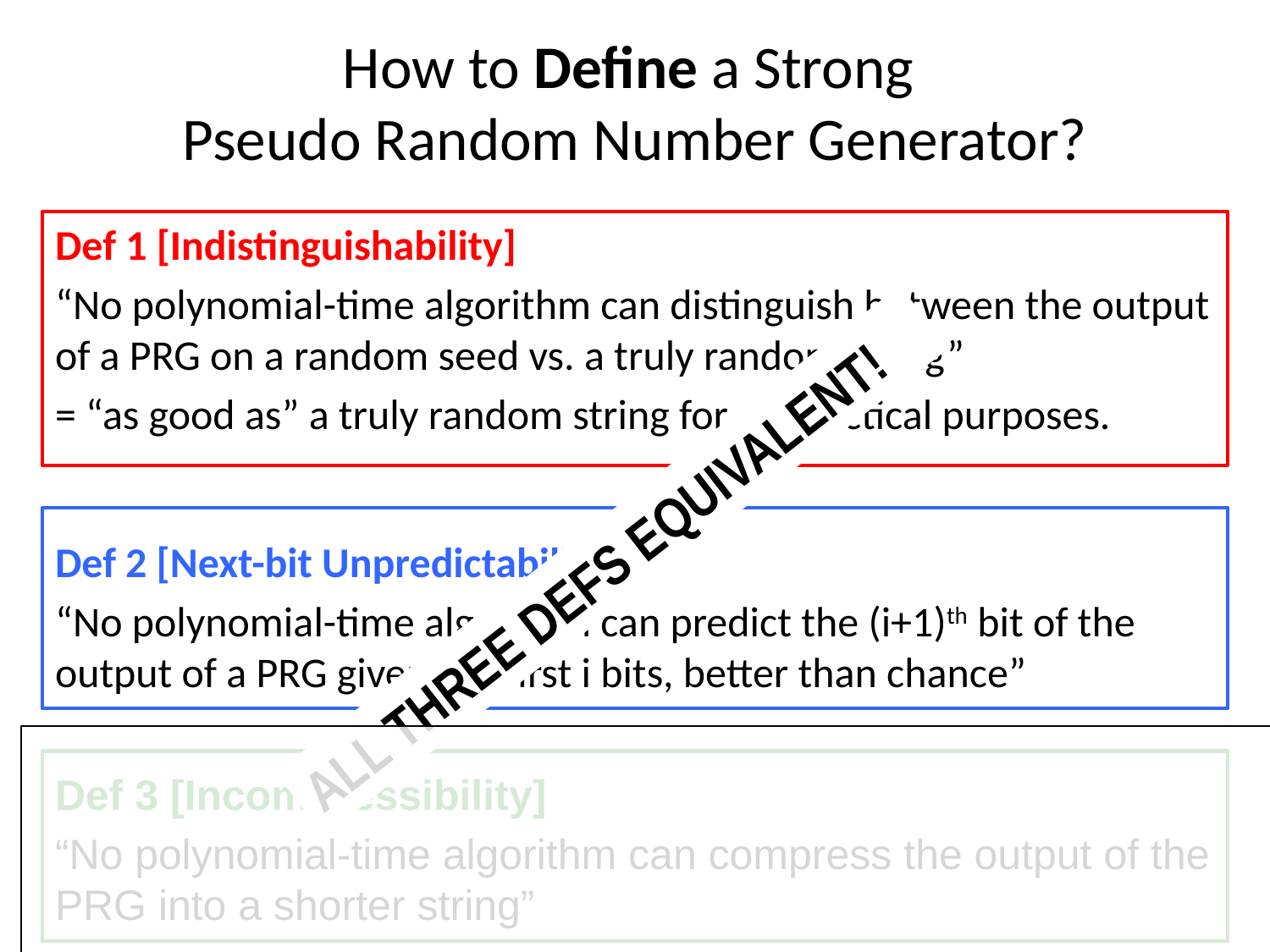

# How to Define a Strong Pseudo Random Number Generator?
Def 1 [Indistinguishability]
“No polynomial-time algorithm can distinguish between the output of a PRG on a random seed vs. a truly random string”
= “as good as” a truly random string for all practical purposes.

ALL THREE DEFS EQUIVALENT!
Def 2 [Next-bit Unpredictability]
“No polynomial-time algorithm can predict the (i+1)th bit of the output of a PRG given the first i bits, better than chance”

Def 3 [Incompressibility]
“No polynomial-time algorithm can compress the output of the PRG into a shorter string”